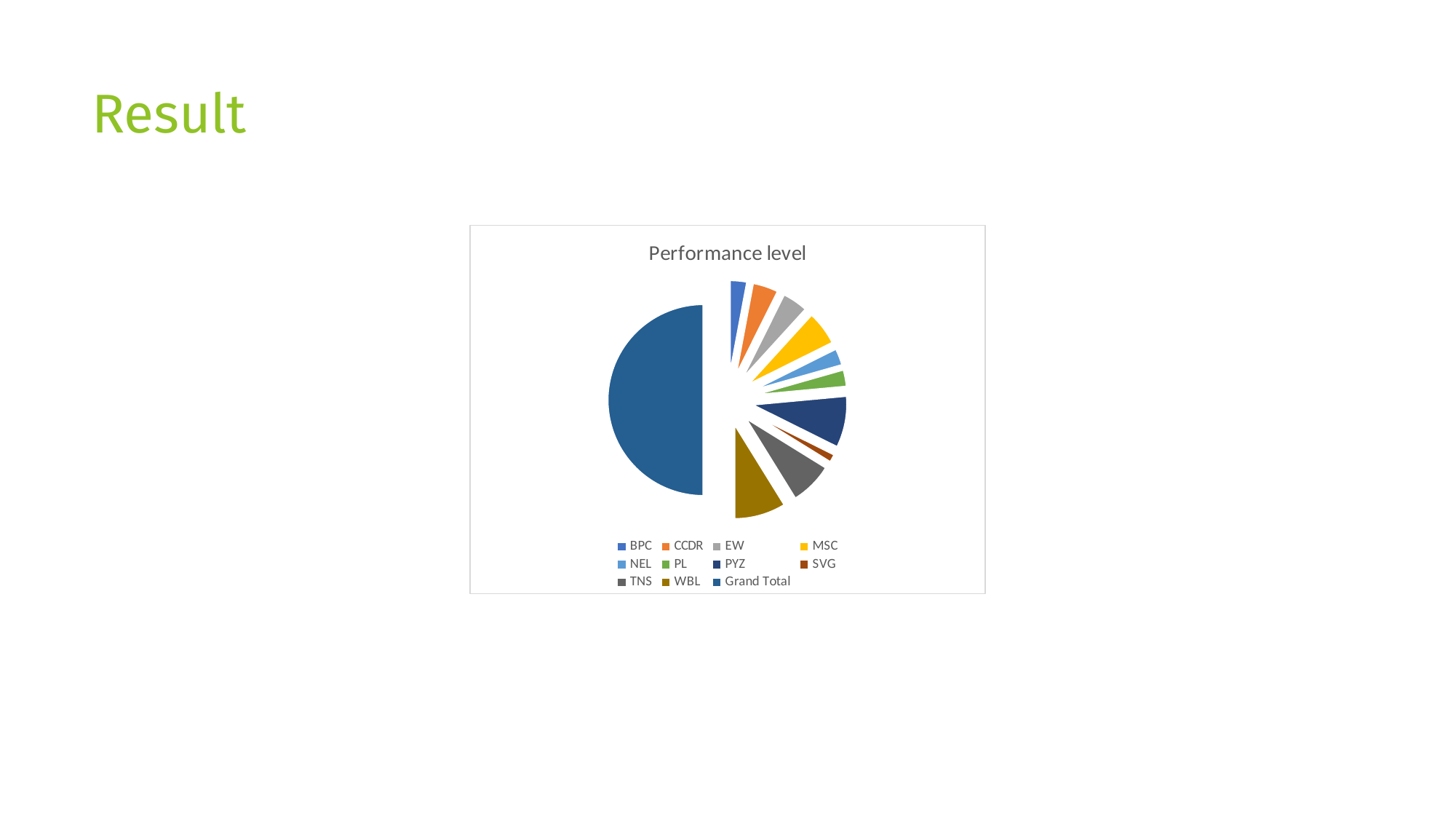

Result

### Chart:

| Category | Performance level | Performance level | Performance level | Performance level | Performance level |
|---|---|---|---|---|---|
| BPC | 2.0 | 2.0 | 9.0 | 2.0 | 15.0 |
| CCDR | 3.0 | 10.0 | 7.0 | 2.0 | 22.0 |
| EW | 3.0 | 6.0 | 9.0 | 2.0 | 20.0 |
| MSC | 4.0 | 7.0 | 8.0 | 3.0 | 22.0 |
| NEL | 2.0 | 10.0 | 5.0 | 1.0 | 18.0 |
| PL | 2.0 | 7.0 | 5.0 | 1.0 | 15.0 |
| PYZ | 6.0 | 7.0 | 5.0 | 3.0 | 21.0 |
| SVG | 1.0 | 8.0 | 10.0 | 2.0 | 21.0 |
| TNS | 5.0 | 8.0 | 10.0 | 2.0 | 25.0 |
| WBL | 6.0 | 4.0 | 8.0 | 2.0 | 20.0 |
| Grand Total | 34.0 | 69.0 | 76.0 | 20.0 | 199.0 |